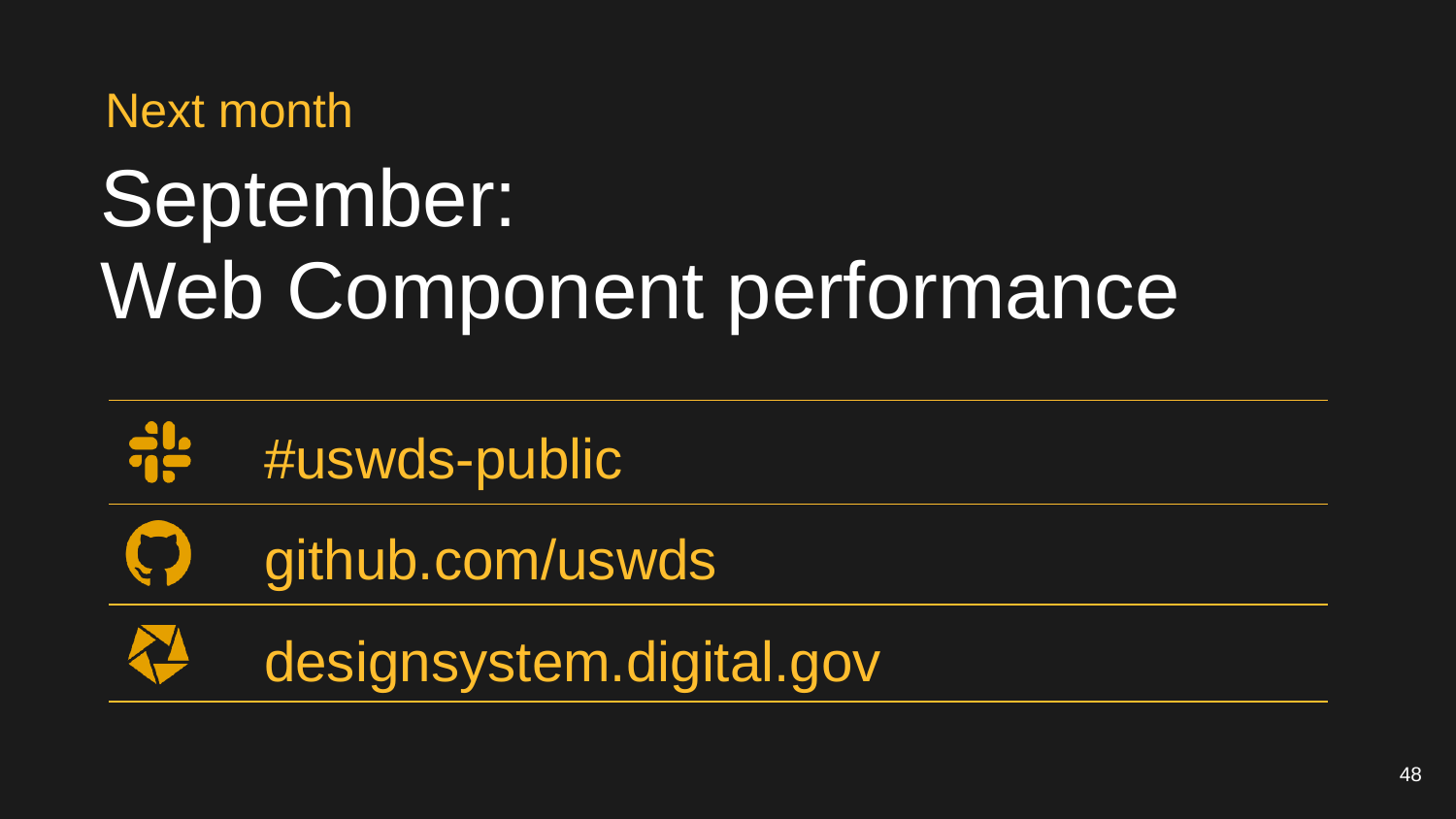

# Next month
September:
Web Component performance
#uswds-public
github.com/uswds
designsystem.digital.gov
48